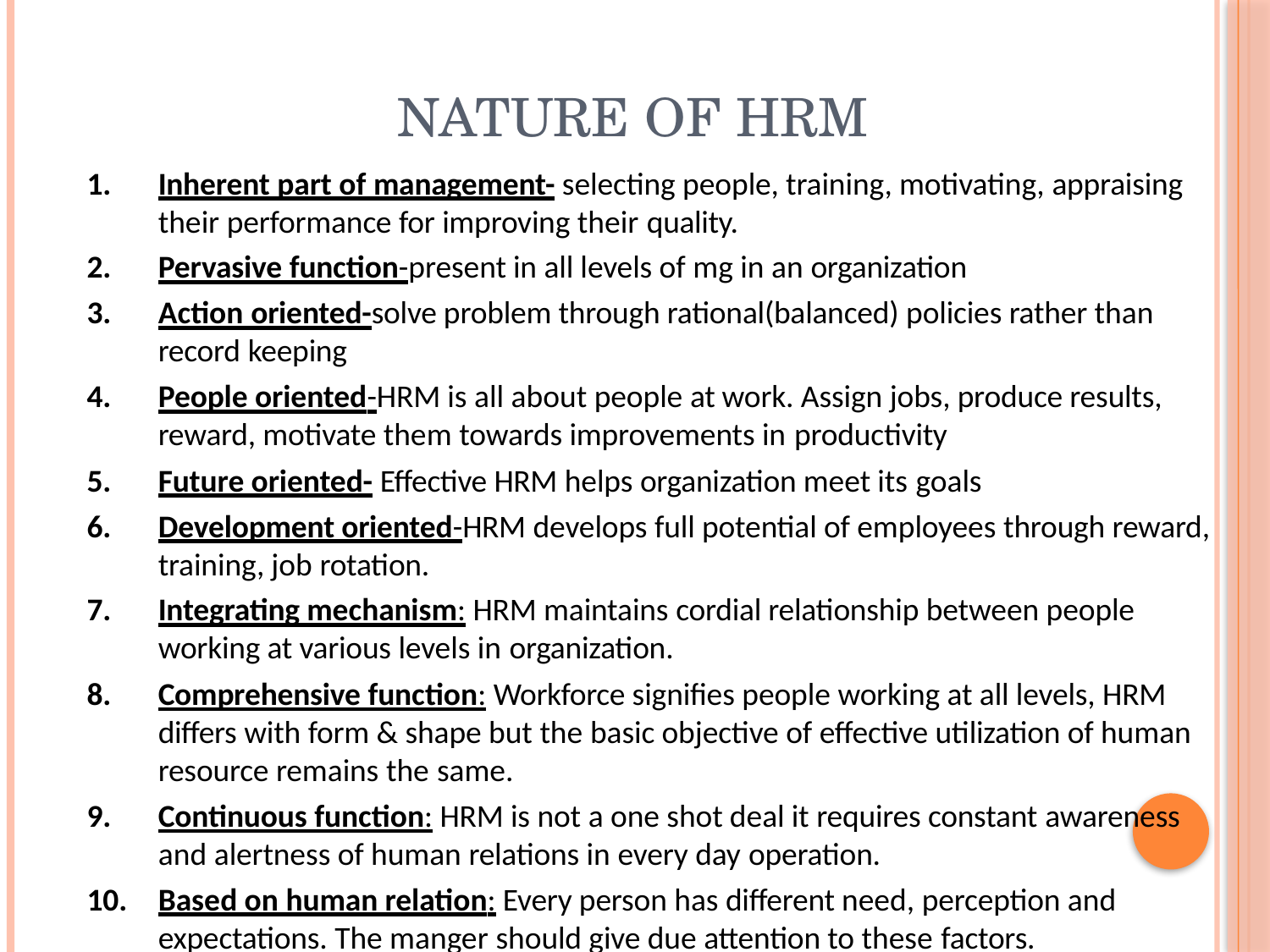

# Nature of HRM
Inherent part of management- selecting people, training, motivating, appraising  their performance for improving their quality.
Pervasive function-present in all levels of mg in an organization
Action oriented-solve problem through rational(balanced) policies rather than  record keeping
People oriented-HRM is all about people at work. Assign jobs, produce results,  reward, motivate them towards improvements in productivity
Future oriented- Effective HRM helps organization meet its goals
Development oriented-HRM develops full potential of employees through reward,  training, job rotation.
Integrating mechanism: HRM maintains cordial relationship between people  working at various levels in organization.
Comprehensive function: Workforce signifies people working at all levels, HRM  differs with form & shape but the basic objective of effective utilization of human  resource remains the same.
Continuous function: HRM is not a one shot deal it requires constant awareness
and alertness of human relations in every day operation.
Based on human relation: Every person has different need, perception and  expectations. The manger should give due attention to these factors.